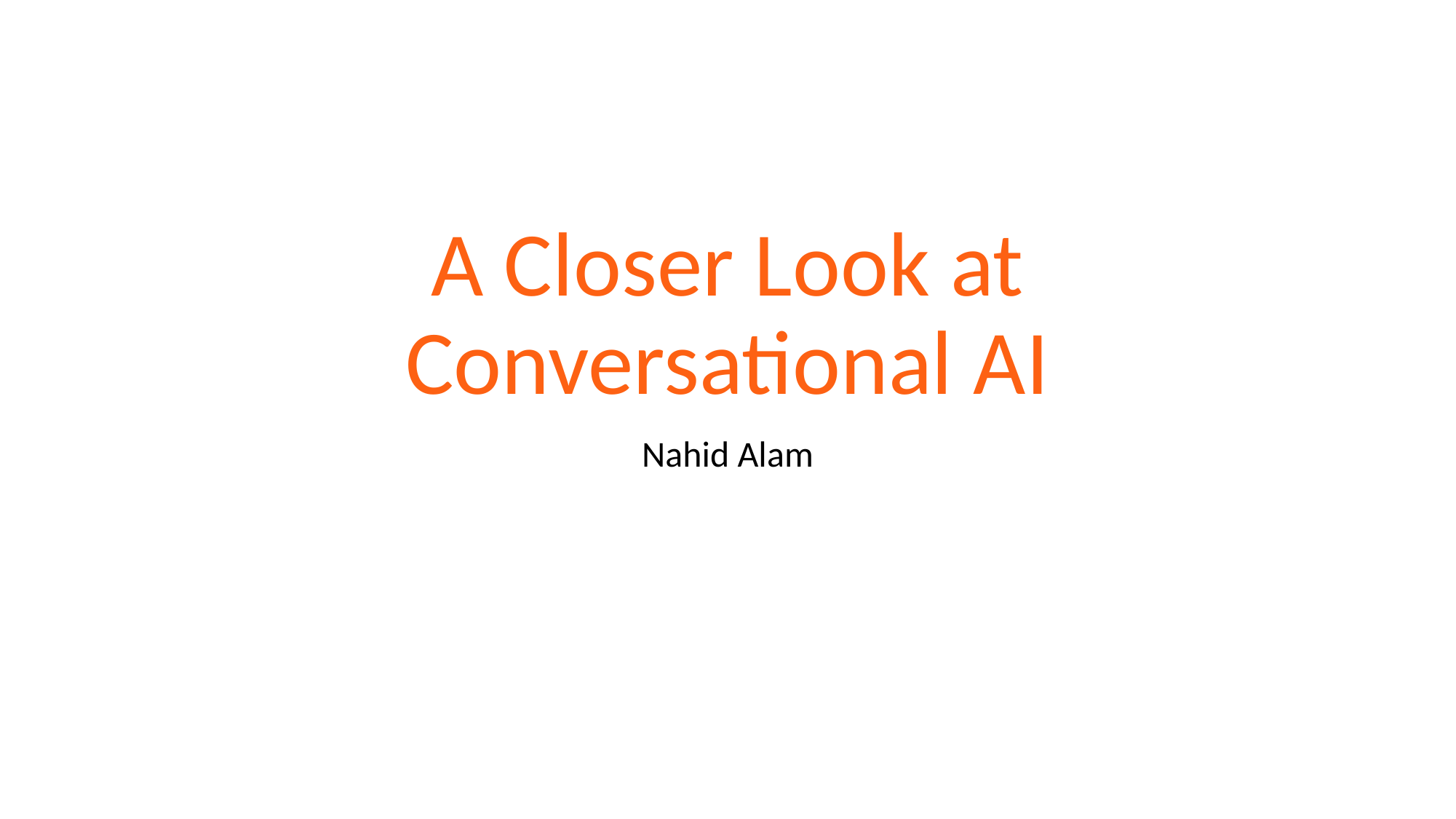

# A Closer Look at Conversational AI
Nahid Alam